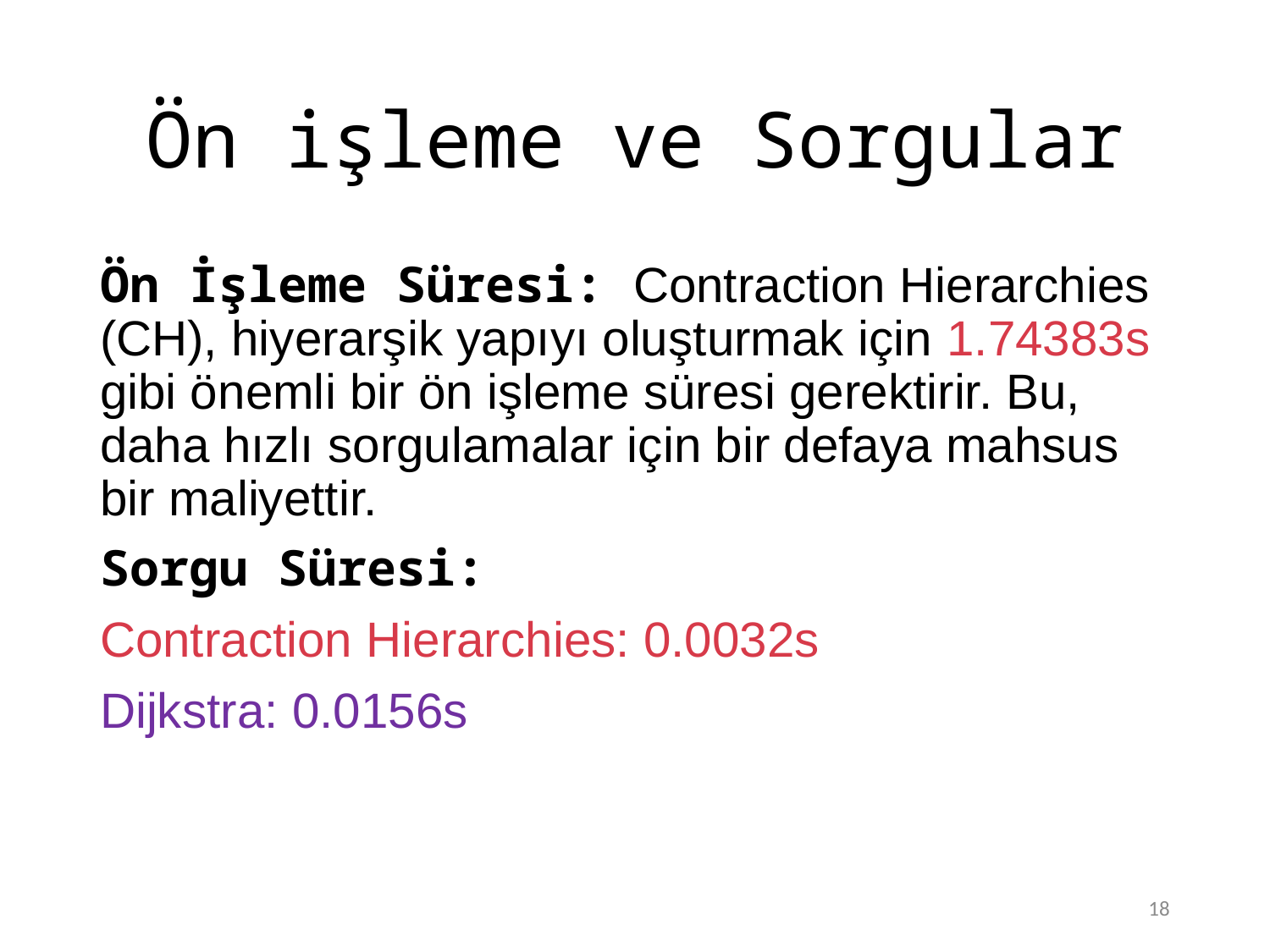

# Ön işleme ve Sorgular
Ön İşleme Süresi: Contraction Hierarchies (CH), hiyerarşik yapıyı oluşturmak için 1.74383s gibi önemli bir ön işleme süresi gerektirir. Bu, daha hızlı sorgulamalar için bir defaya mahsus bir maliyettir.
Sorgu Süresi:
Contraction Hierarchies: 0.0032s
Dijkstra: 0.0156s
18